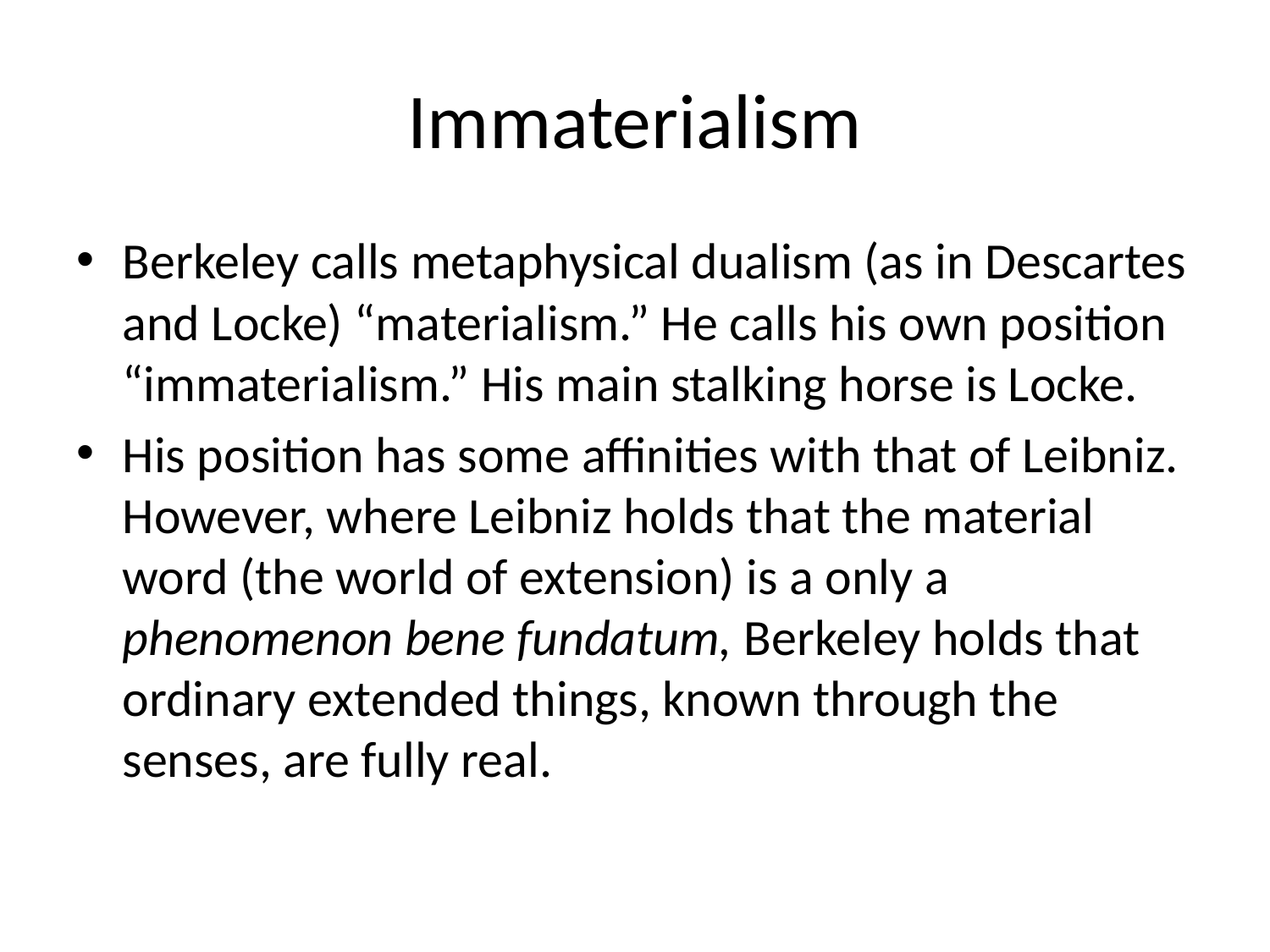

# Immaterialism
Berkeley calls metaphysical dualism (as in Descartes and Locke) “materialism.” He calls his own position “immaterialism.” His main stalking horse is Locke.
His position has some affinities with that of Leibniz. However, where Leibniz holds that the material word (the world of extension) is a only a phenomenon bene fundatum, Berkeley holds that ordinary extended things, known through the senses, are fully real.